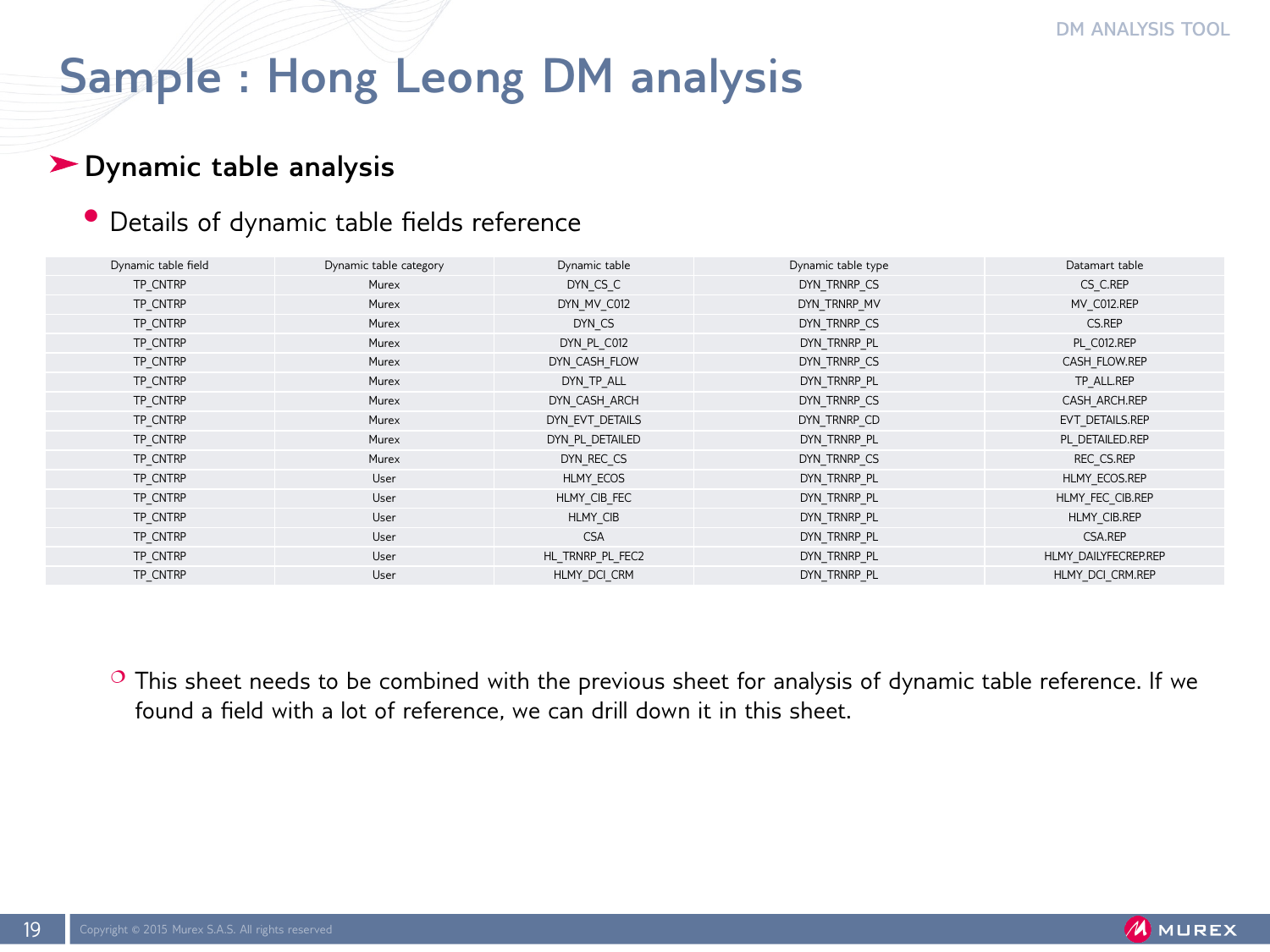

Dm analysis tool
# Sample : Hong Leong DM analysis
Dynamic table analysis
Details of dynamic table fields reference

This sheet needs to be combined with the previous sheet for analysis of dynamic table reference. If we found a field with a lot of reference, we can drill down it in this sheet.

| Dynamic table field | Dynamic table category | Dynamic table | Dynamic table type | Datamart table |
| --- | --- | --- | --- | --- |
| TP\_CNTRP | Murex | DYN\_CS\_C | DYN\_TRNRP\_CS | CS\_C.REP |
| TP\_CNTRP | Murex | DYN\_MV\_C012 | DYN\_TRNRP\_MV | MV\_C012.REP |
| TP\_CNTRP | Murex | DYN\_CS | DYN\_TRNRP\_CS | CS.REP |
| TP\_CNTRP | Murex | DYN\_PL\_C012 | DYN\_TRNRP\_PL | PL\_C012.REP |
| TP\_CNTRP | Murex | DYN\_CASH\_FLOW | DYN\_TRNRP\_CS | CASH\_FLOW.REP |
| TP\_CNTRP | Murex | DYN\_TP\_ALL | DYN\_TRNRP\_PL | TP\_ALL.REP |
| TP\_CNTRP | Murex | DYN\_CASH\_ARCH | DYN\_TRNRP\_CS | CASH\_ARCH.REP |
| TP\_CNTRP | Murex | DYN\_EVT\_DETAILS | DYN\_TRNRP\_CD | EVT\_DETAILS.REP |
| TP\_CNTRP | Murex | DYN\_PL\_DETAILED | DYN\_TRNRP\_PL | PL\_DETAILED.REP |
| TP\_CNTRP | Murex | DYN\_REC\_CS | DYN\_TRNRP\_CS | REC\_CS.REP |
| TP\_CNTRP | User | HLMY\_ECOS | DYN\_TRNRP\_PL | HLMY\_ECOS.REP |
| TP\_CNTRP | User | HLMY\_CIB\_FEC | DYN\_TRNRP\_PL | HLMY\_FEC\_CIB.REP |
| TP\_CNTRP | User | HLMY\_CIB | DYN\_TRNRP\_PL | HLMY\_CIB.REP |
| TP\_CNTRP | User | CSA | DYN\_TRNRP\_PL | CSA.REP |
| TP\_CNTRP | User | HL\_TRNRP\_PL\_FEC2 | DYN\_TRNRP\_PL | HLMY\_DAILYFECREP.REP |
| TP\_CNTRP | User | HLMY\_DCI\_CRM | DYN\_TRNRP\_PL | HLMY\_DCI\_CRM.REP |